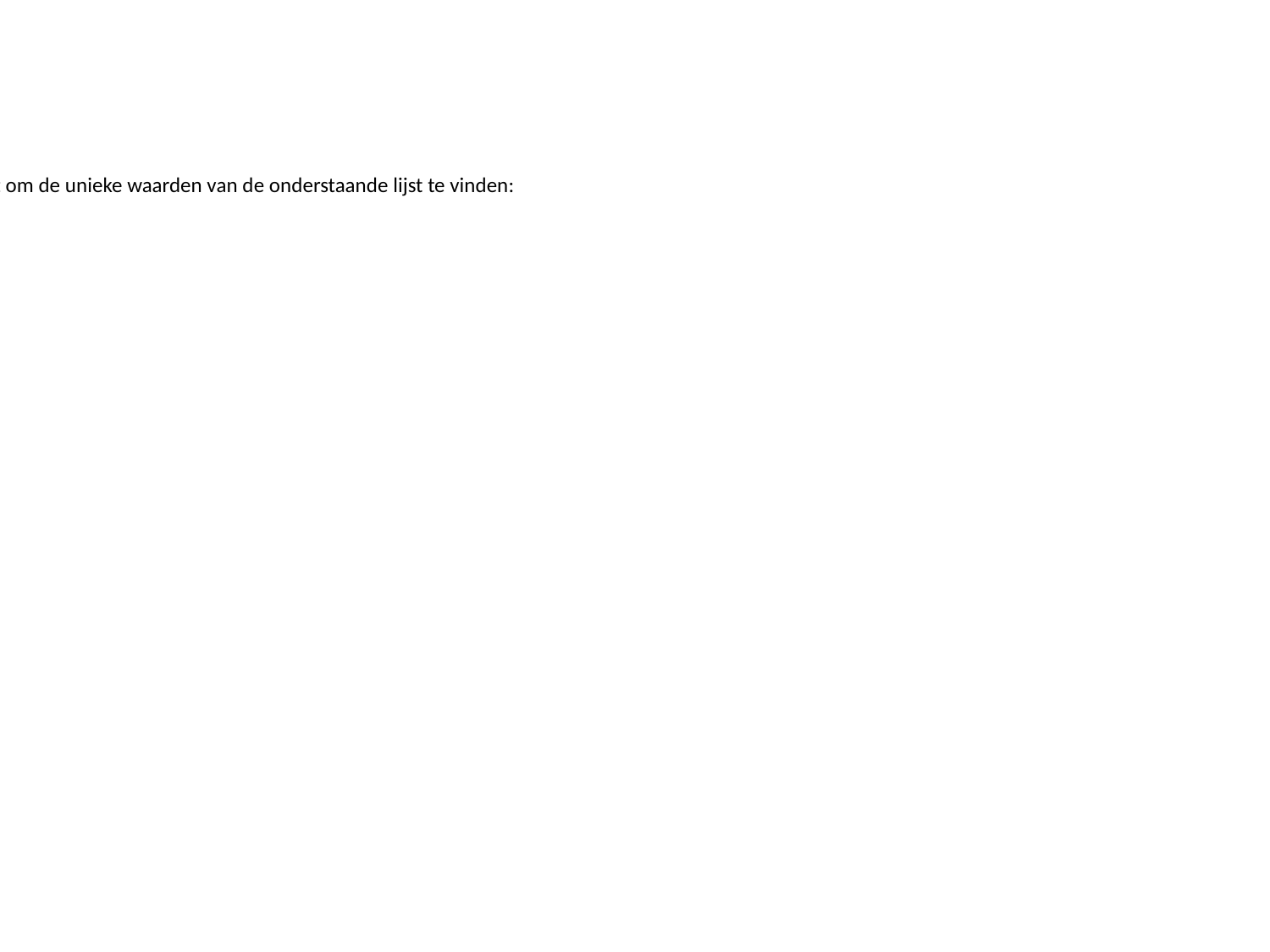

Info:
Gebruik een set om de unieke waarden van de onderstaande lijst te vinden: